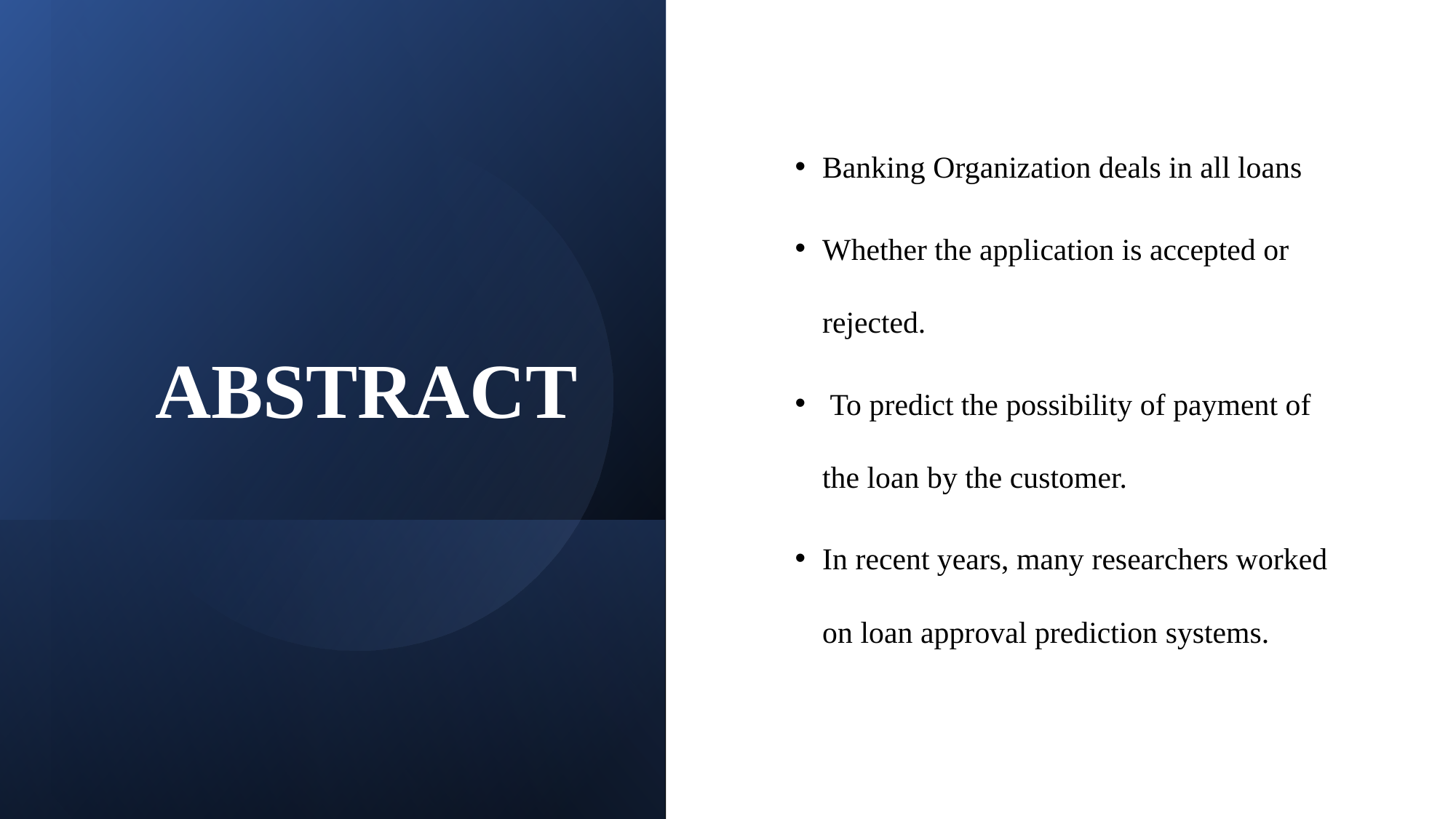

Banking Organization deals in all loans
Whether the application is accepted or rejected.
 To predict the possibility of payment of the loan by the customer.
In recent years, many researchers worked on loan approval prediction systems.

ABSTRACT